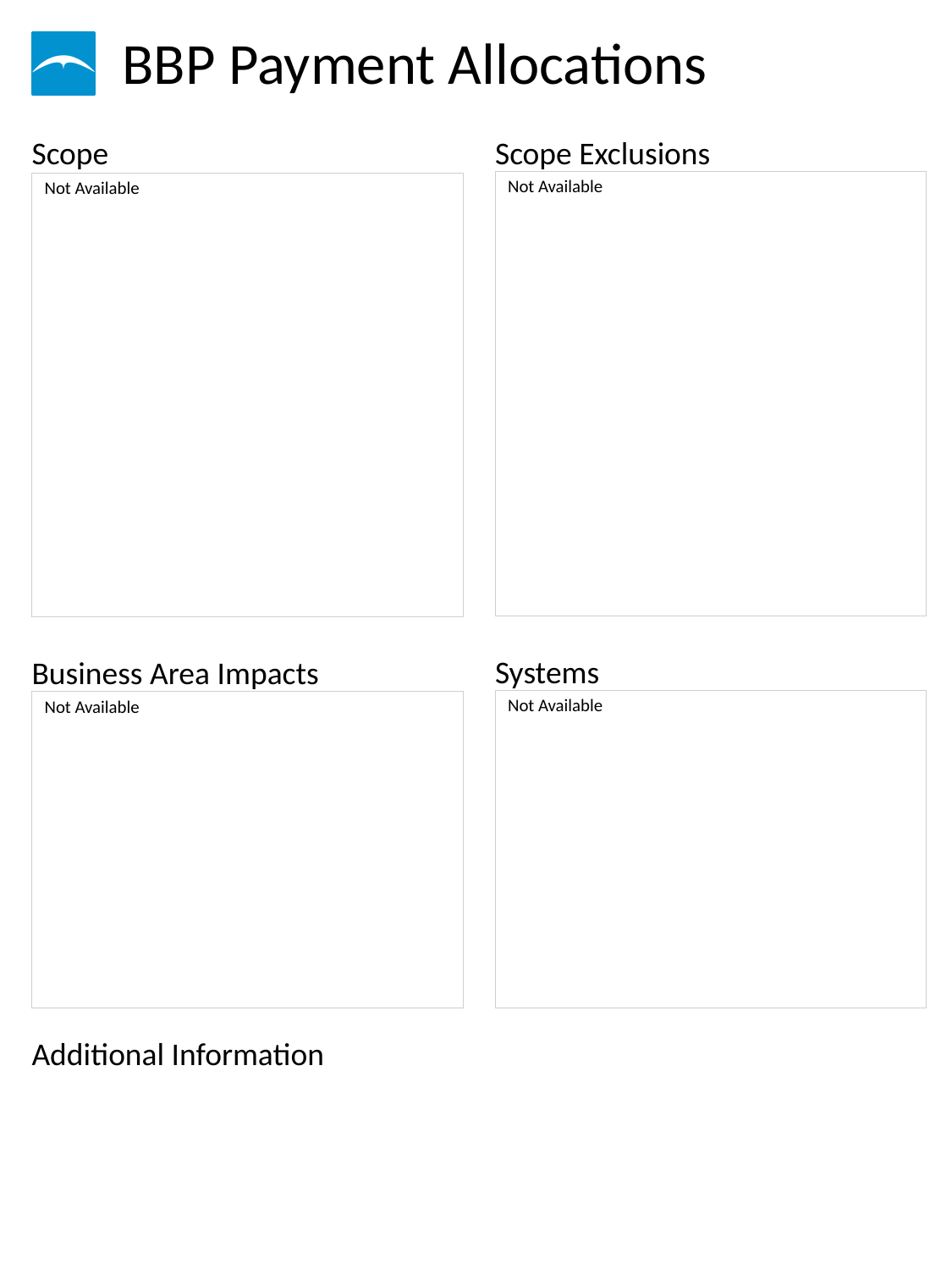

# BBP Payment Allocations
Not Available
Not Available
Not Available
Not Available